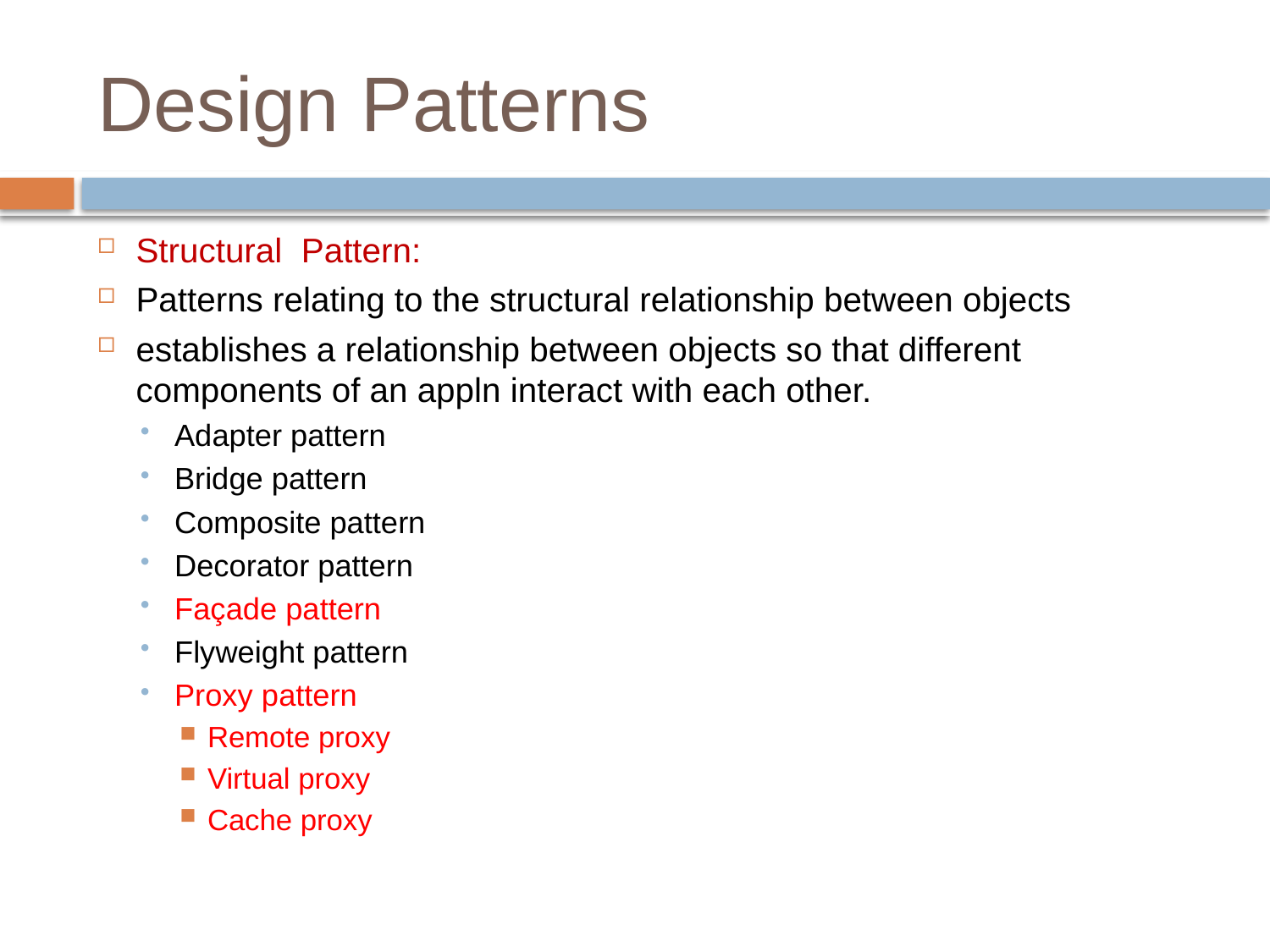

# Design Patterns
Structural  Pattern:
Patterns relating to the structural relationship between objects
establishes a relationship between objects so that different components of an appln interact with each other.
Adapter pattern
Bridge pattern
Composite pattern
Decorator pattern
Façade pattern
Flyweight pattern
Proxy pattern
Remote proxy
Virtual proxy
Cache proxy